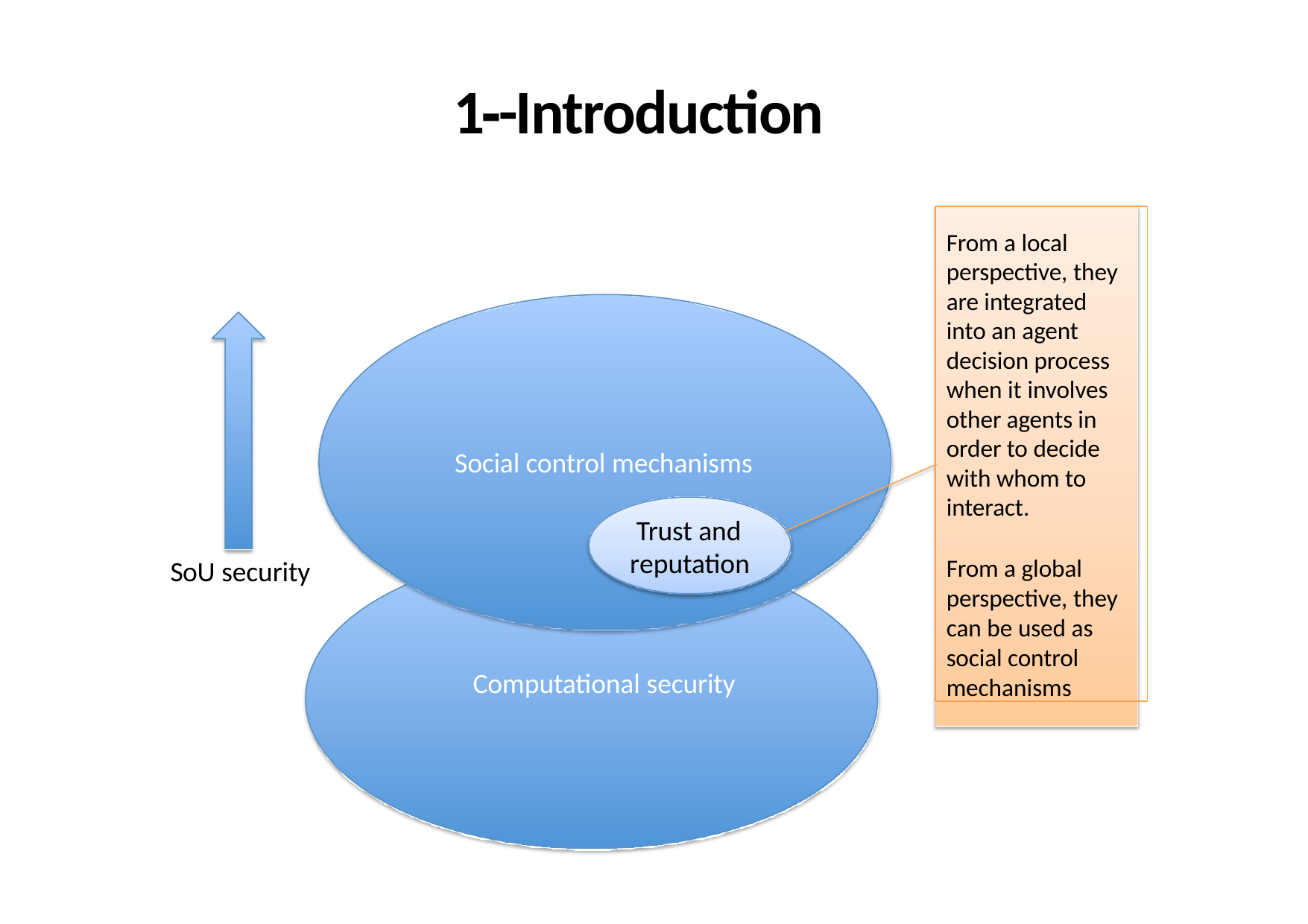

# 1 -­‐ Introduction

From a local  perspective, they  are integrated  into an agent  decision process  when it involves  other agents in  order to decide  with whom to  interact.

From a global  perspective, they  can be used as  social control  mechanisms

Social control mechanisms

Trust and  reputation

SoU security
Computational security